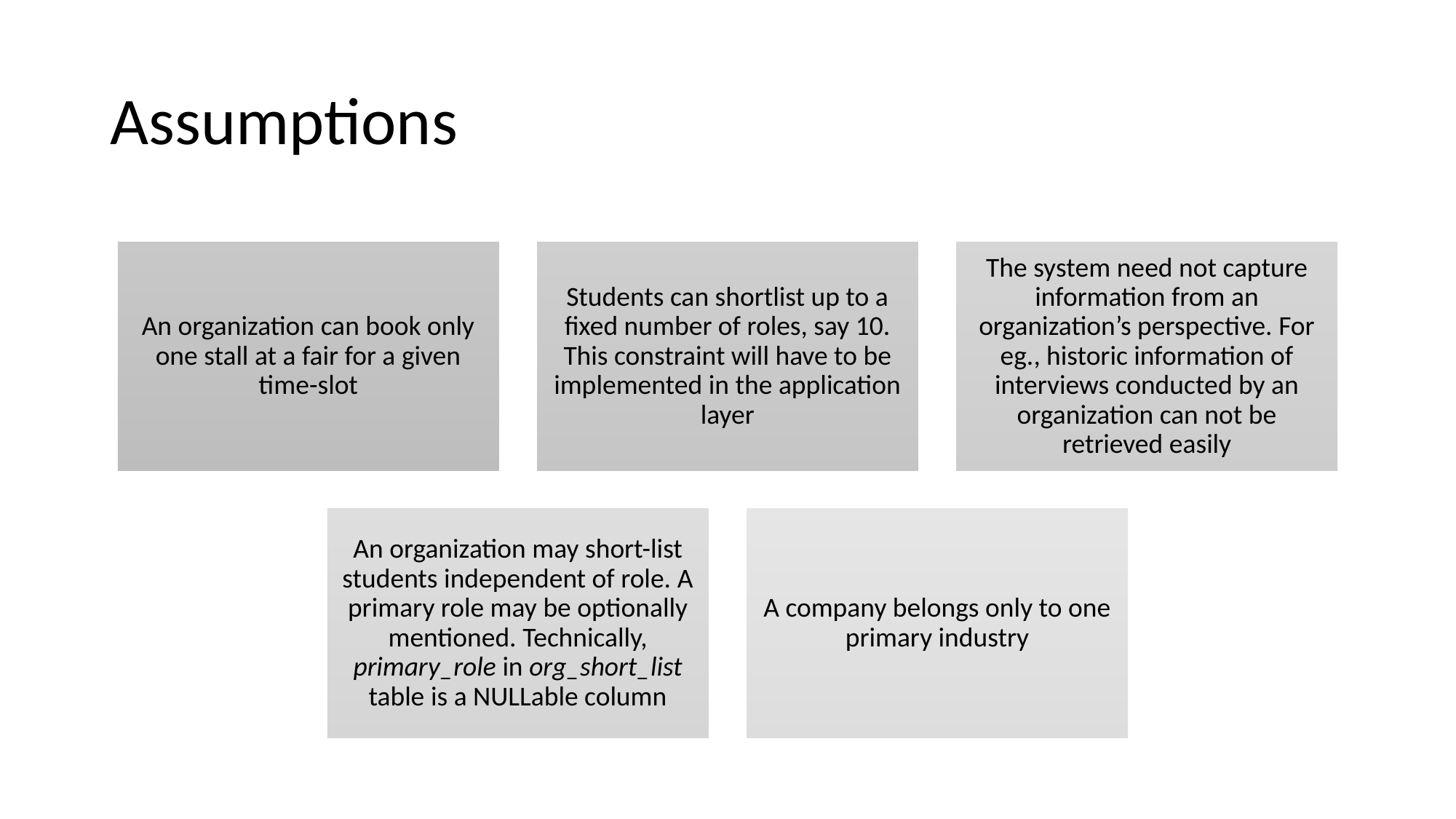

# Assumptions
An organization can book only one stall at a fair for a given time-slot
Students can shortlist up to a fixed number of roles, say 10. This constraint will have to be implemented in the application layer
The system need not capture information from an organization’s perspective. For eg., historic information of interviews conducted by an organization can not be retrieved easily
An organization may short-list students independent of role. A primary role may be optionally mentioned. Technically, primary_role in org_short_list table is a NULLable column
A company belongs only to one primary industry